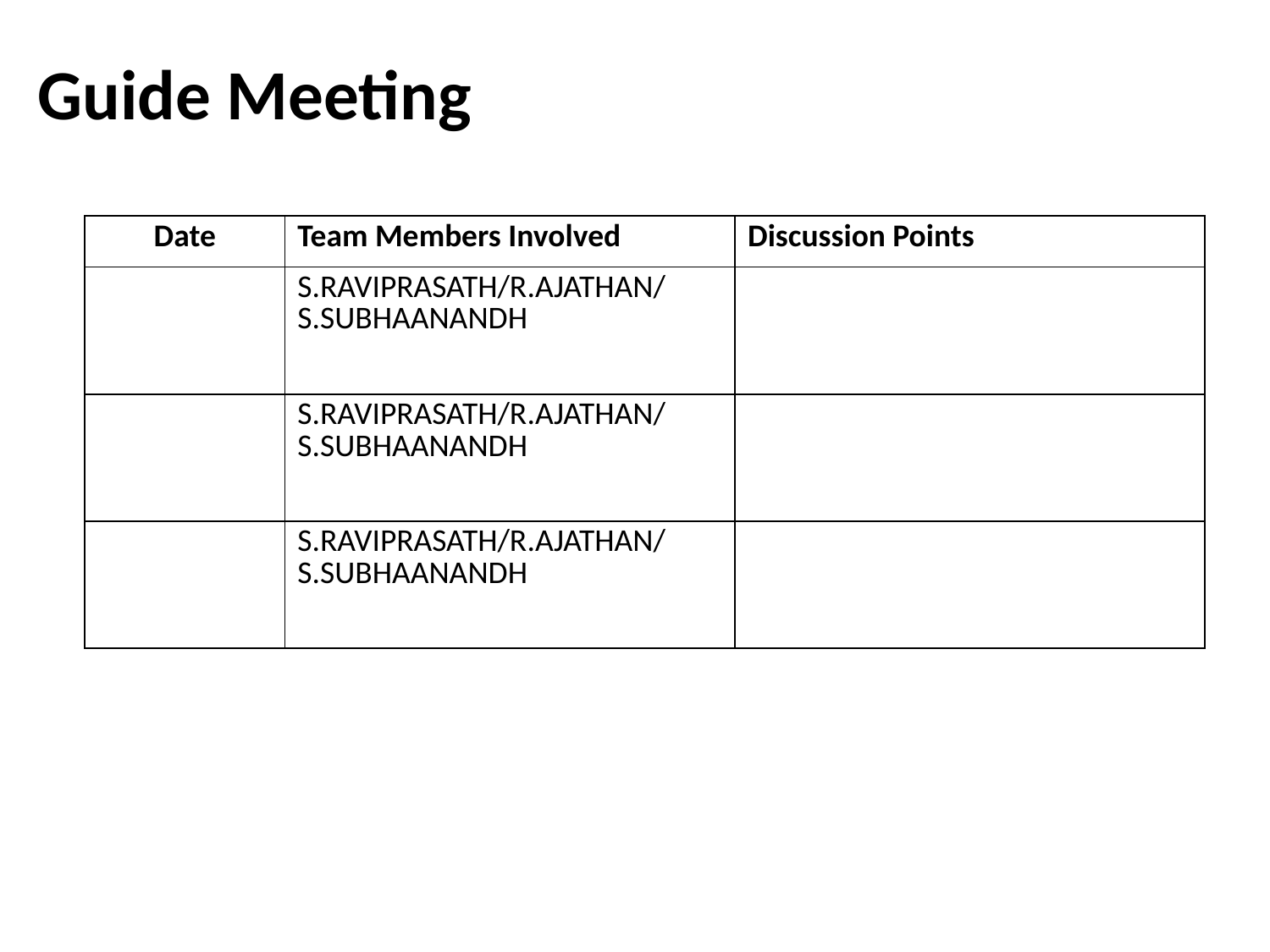

# Guide Meeting
| Date | Team Members Involved | Discussion Points |
| --- | --- | --- |
|  | S.RAVIPRASATH/R.AJATHAN/ S.SUBHAANANDH |  |
|  | S.RAVIPRASATH/R.AJATHAN/ S.SUBHAANANDH |  |
|  | S.RAVIPRASATH/R.AJATHAN/ S.SUBHAANANDH |  |